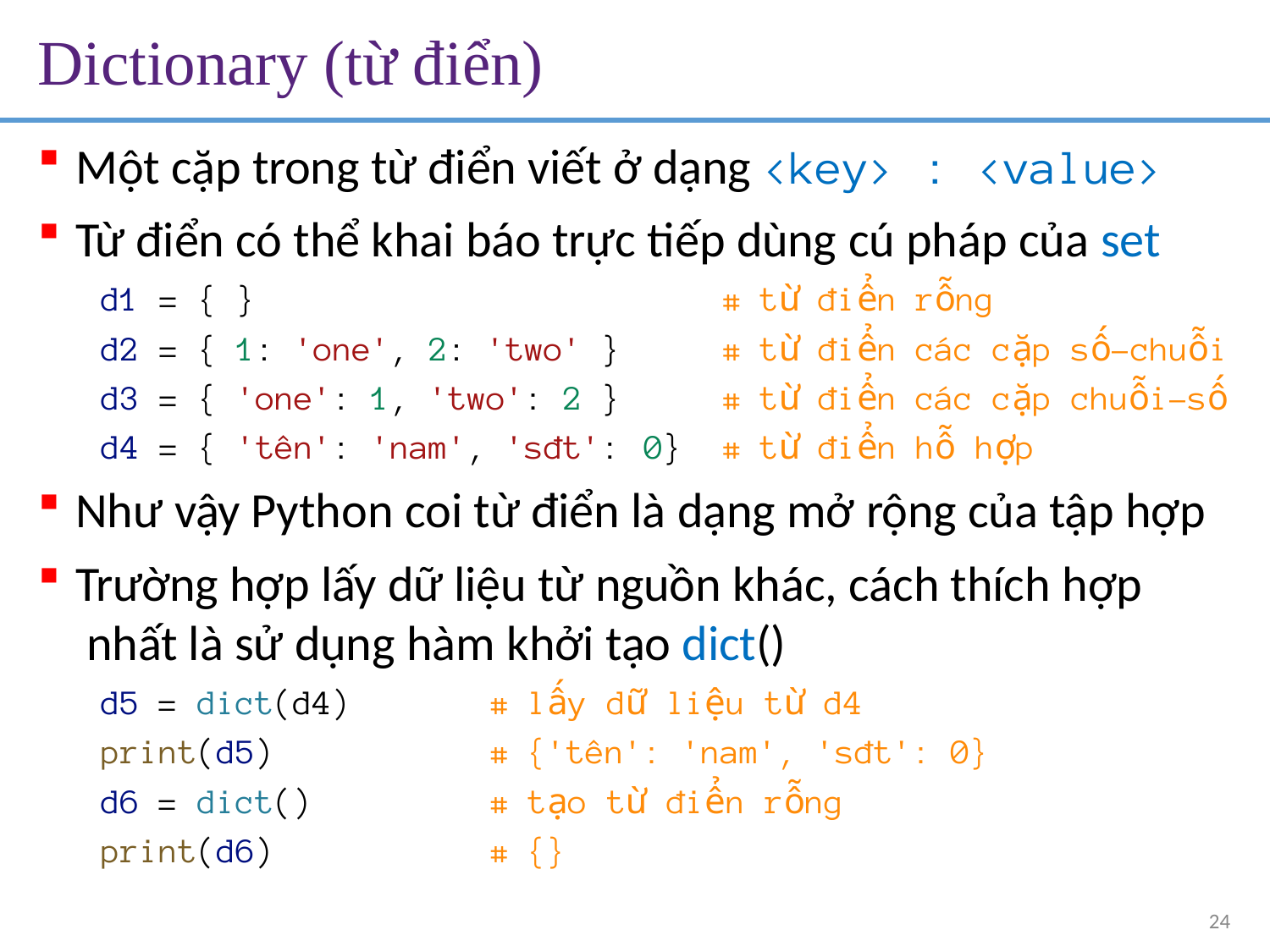

# Dictionary (từ điển)
Một cặp trong từ điển viết ở dạng <key> : <value>
Từ điển có thể khai báo trực tiếp dùng cú pháp của set
| d1 | = | { | } |  | # | từ | điển | rỗng |
| --- | --- | --- | --- | --- | --- | --- | --- | --- |
| d2 | = | { | 1: 'one', 2: 'two' } |  | # | từ | điển | các cặp số-chuỗi |
| d3 | = | { | 'one': 1, 'two': 2 } |  | # | từ | điển | các cặp chuỗi-số |
| d4 | = | { | 'tên': 'nam', 'sđt': | 0} | # | từ | điển | hỗ hợp |
Như vậy Python coi từ điển là dạng mở rộng của tập hợp
Trường hợp lấy dữ liệu từ nguồn khác, cách thích hợp  nhất là sử dụng hàm khởi tạo dict()
| d5 = dict(d4) | # | lấy dữ liệu từ d4 |
| --- | --- | --- |
| print(d5) | # | {'tên': 'nam', 'sđt': 0} |
| d6 = dict() | # | tạo từ điển rỗng |
| print(d6) | # | {} |

24